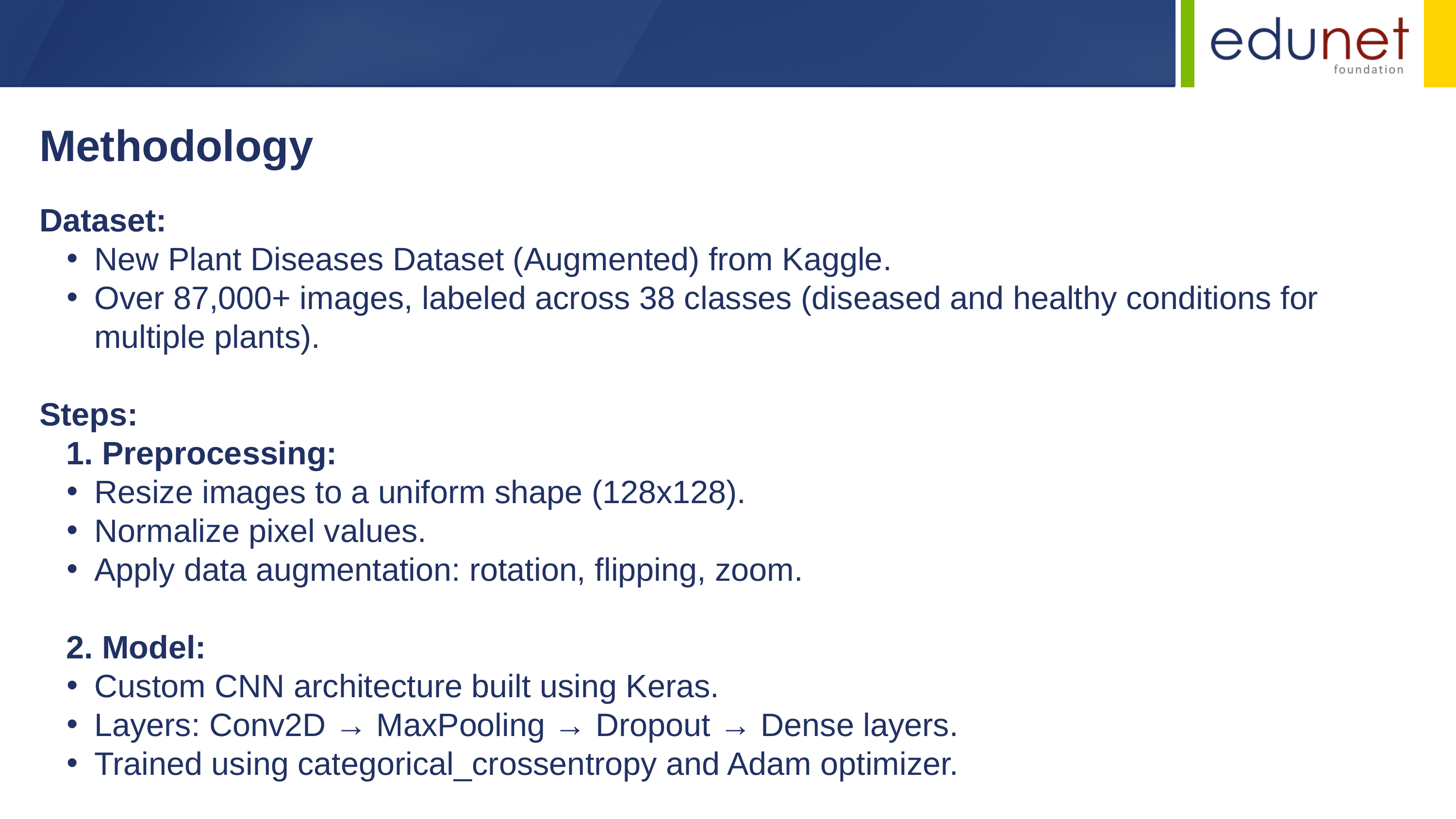

Methodology
Dataset:
New Plant Diseases Dataset (Augmented) from Kaggle.
Over 87,000+ images, labeled across 38 classes (diseased and healthy conditions for multiple plants).

Steps:
   1. Preprocessing:
Resize images to a uniform shape (128x128).
Normalize pixel values.
Apply data augmentation: rotation, flipping, zoom.

   2. Model:
Custom CNN architecture built using Keras.
Layers: Conv2D → MaxPooling → Dropout → Dense layers.
Trained using categorical_crossentropy and Adam optimizer.